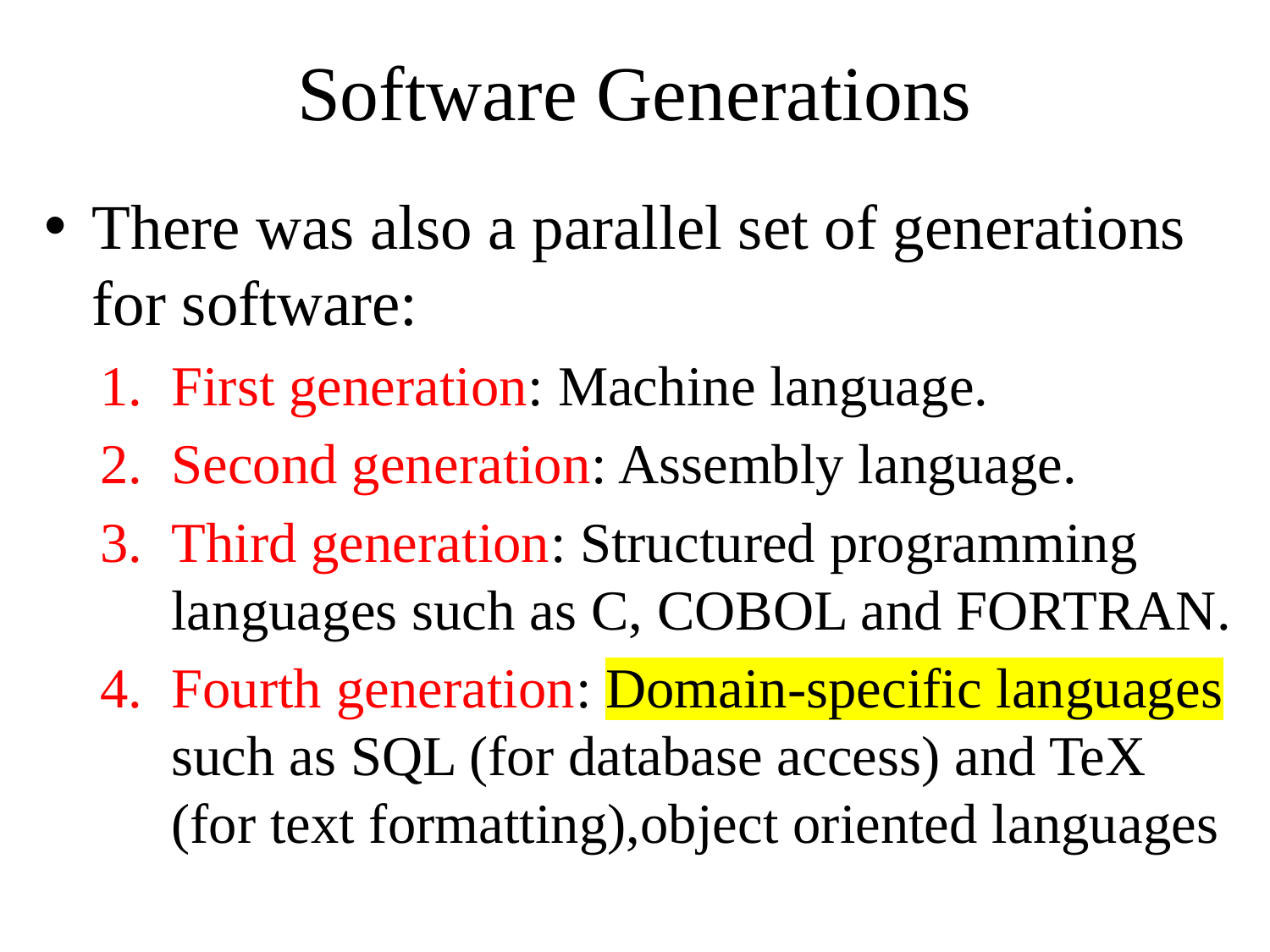

# Software Generations
There was also a parallel set of generations for software:
First generation: Machine language.
Second generation: Assembly language.
Third generation: Structured programming languages such as C, COBOL and FORTRAN.
Fourth generation: Domain-specific languages such as SQL (for database access) and TeX (for text formatting),object oriented languages